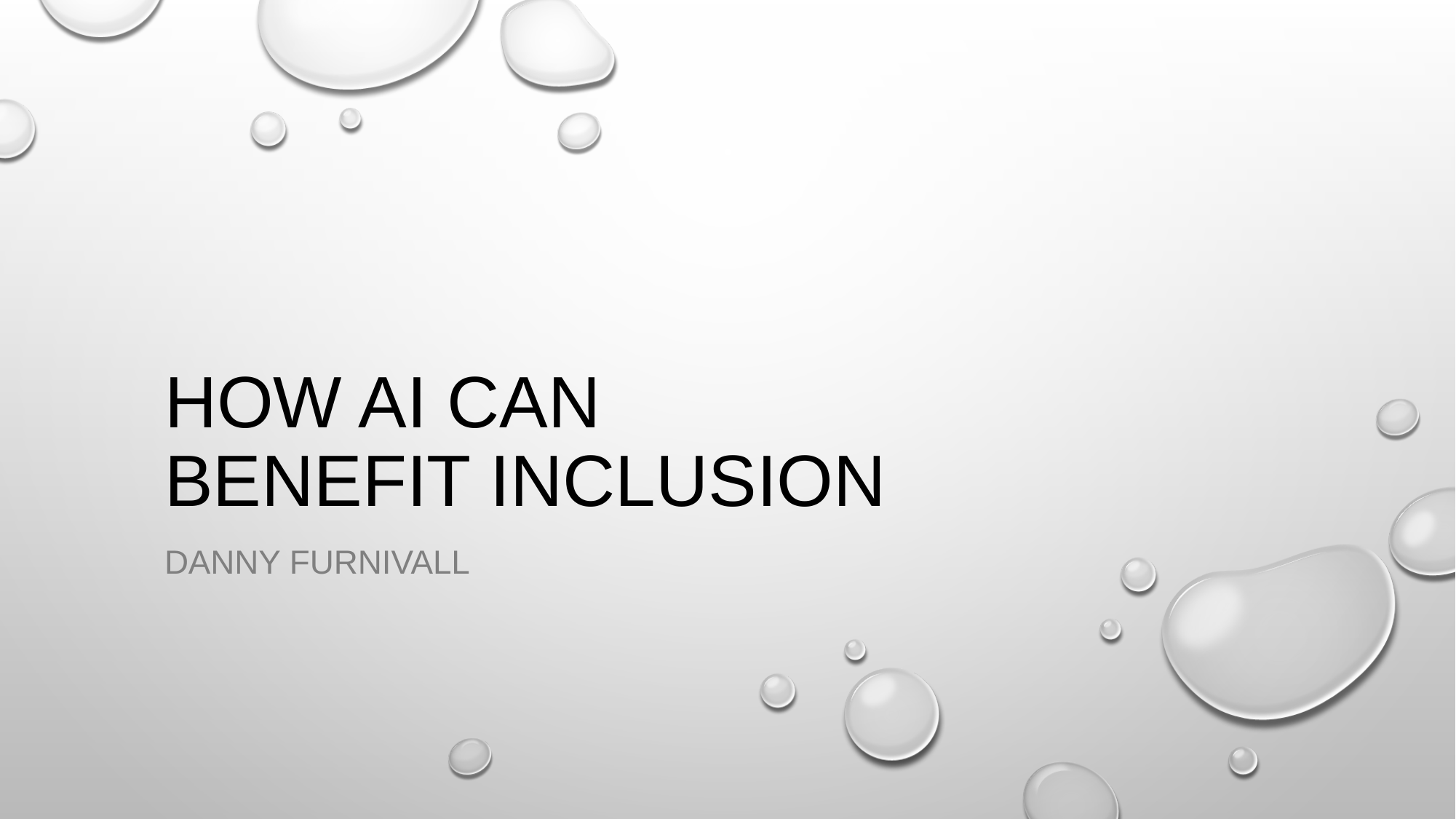

# How ai can benefit inclusion
Danny Furnivall